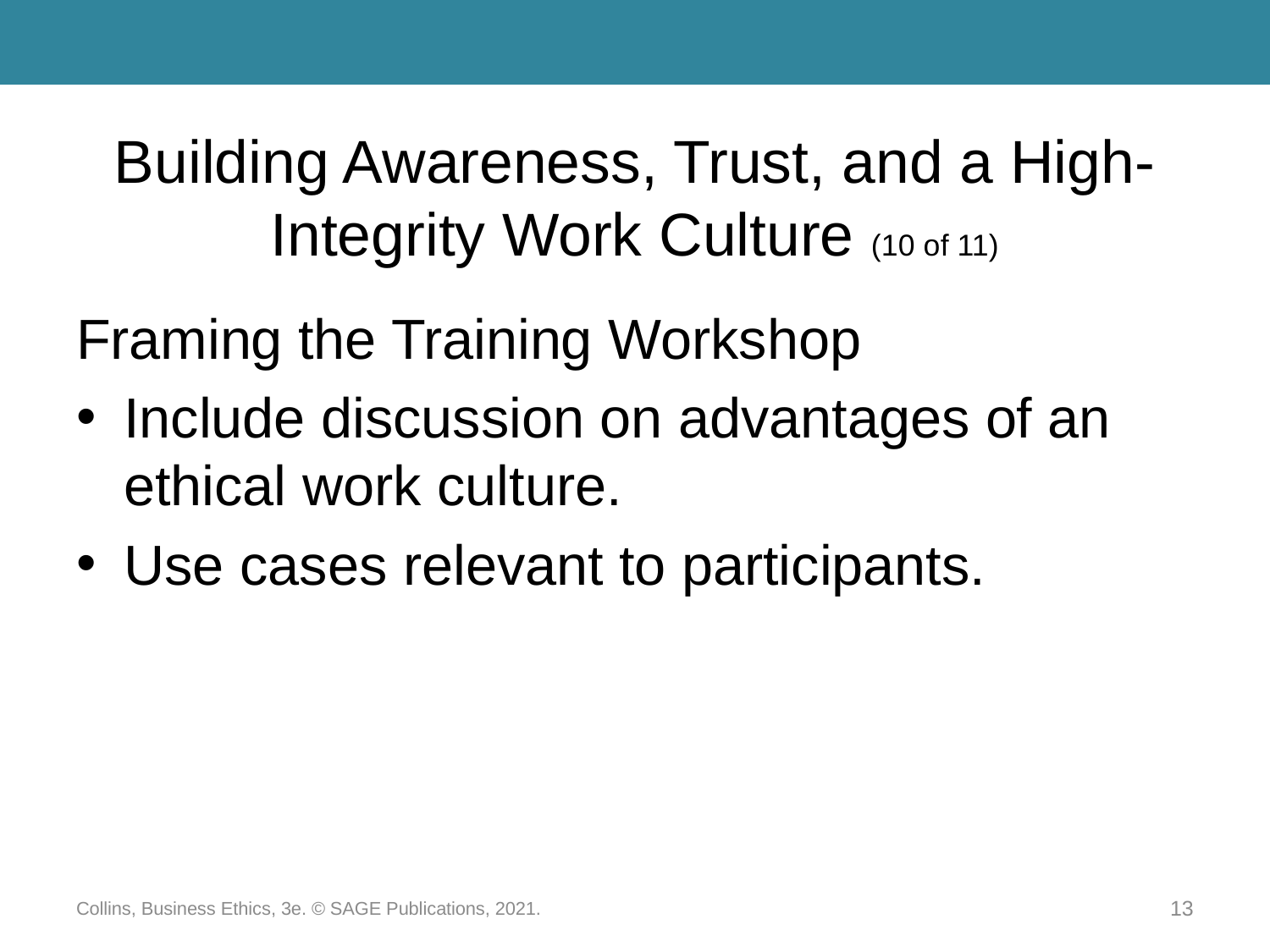

# Building Awareness, Trust, and a High-Integrity Work Culture (10 of 11)
Framing the Training Workshop
Include discussion on advantages of an ethical work culture.
Use cases relevant to participants.
Collins, Business Ethics, 3e. © SAGE Publications, 2021.
13